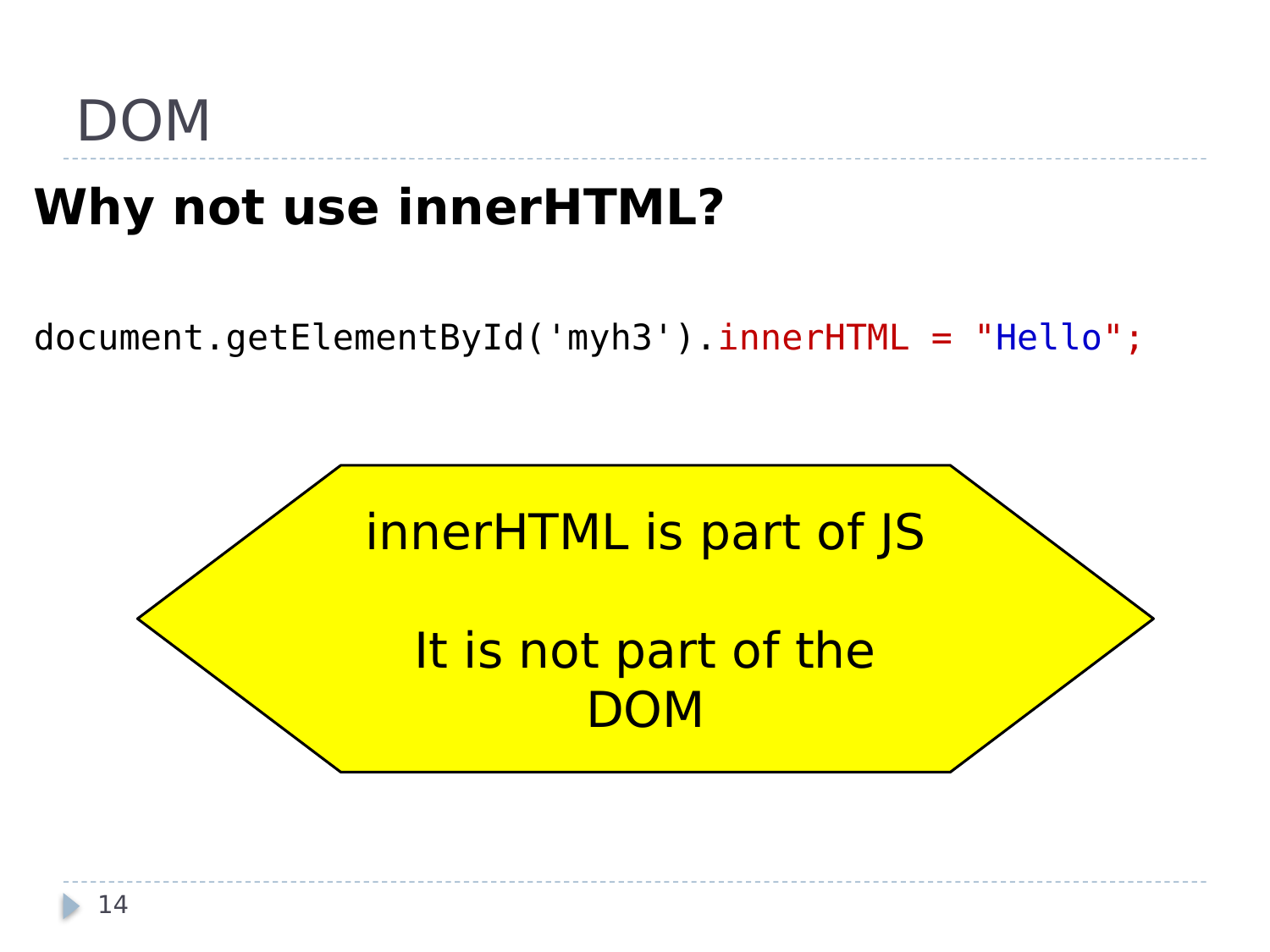

# DOM
Why not use innerHTML?

document.getElementById('myh3').innerHTML = "Hello";

innerHTML is part of JS

It is not part of the DOM
14